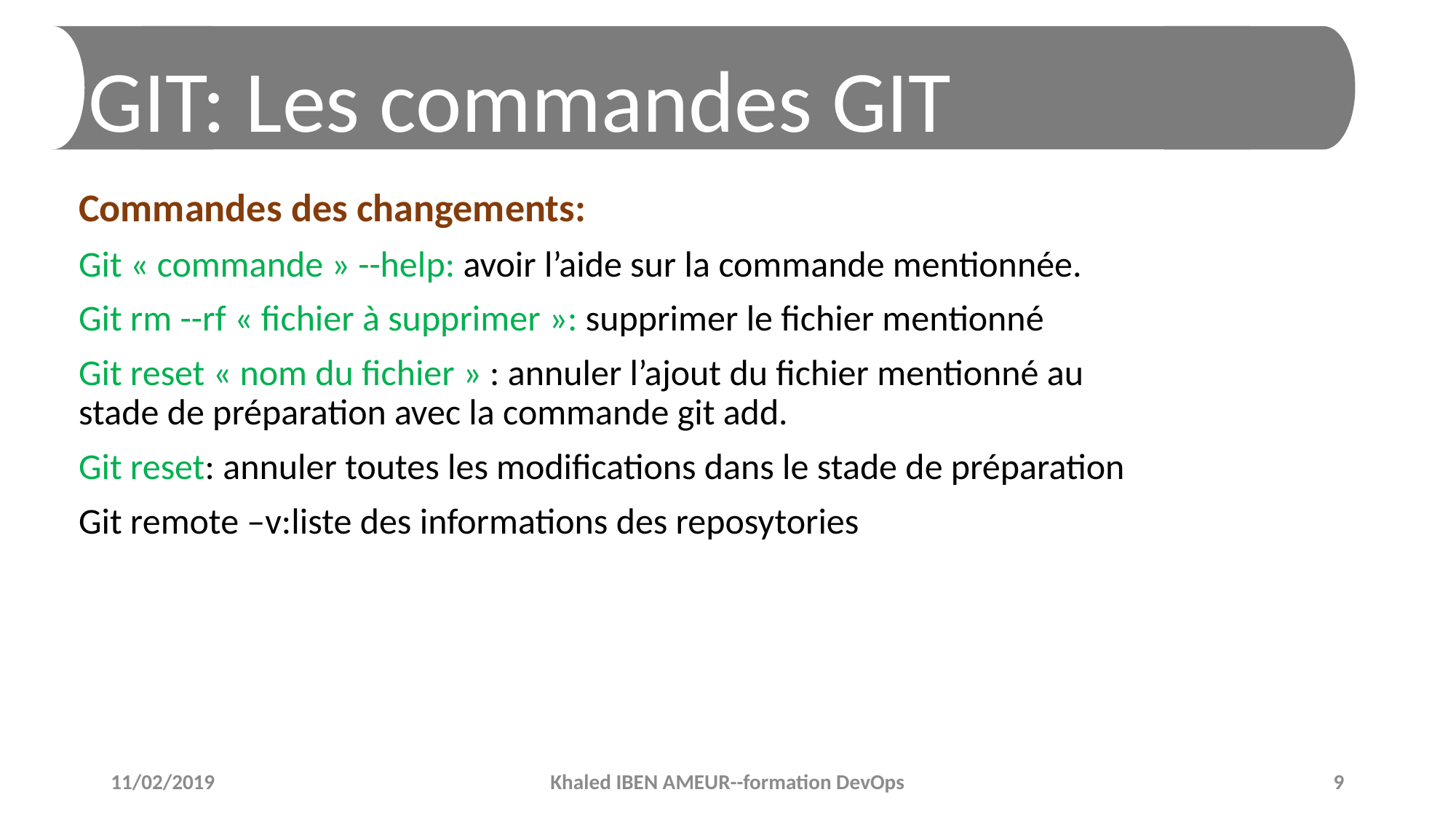

# GIT: Les commandes GIT
Commandes des changements:
Git « commande » --help: avoir l’aide sur la commande mentionnée.
Git rm --rf « fichier à supprimer »: supprimer le fichier mentionné
Git reset « nom du fichier » : annuler l’ajout du fichier mentionné au stade de préparation avec la commande git add.
Git reset: annuler toutes les modifications dans le stade de préparation
Git remote –v:liste des informations des reposytories
11/02/2019
Khaled IBEN AMEUR--formation DevOps
9